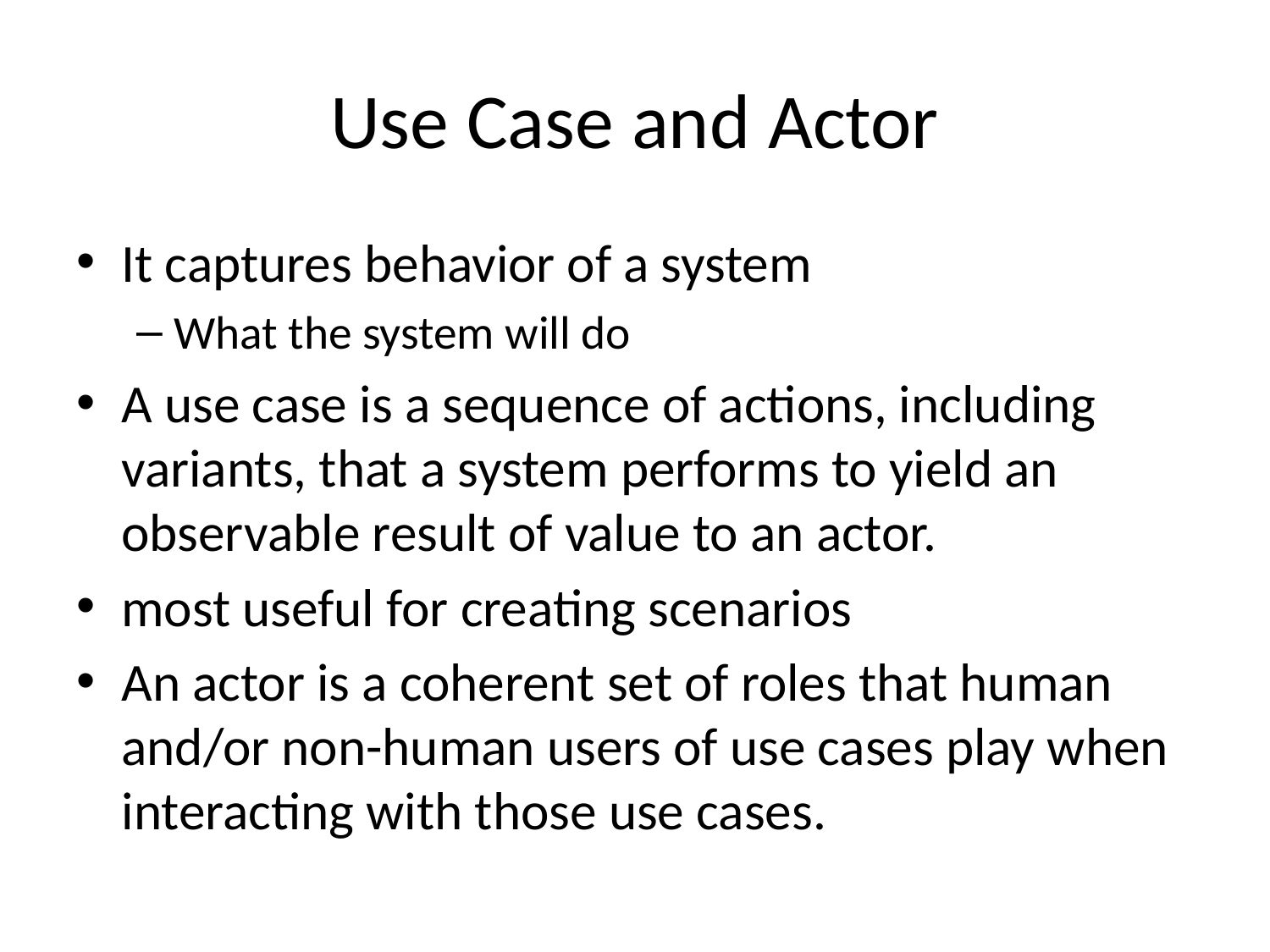

# Use Case and Actor
It captures behavior of a system
What the system will do
A use case is a sequence of actions, including variants, that a system performs to yield an observable result of value to an actor.
most useful for creating scenarios
An actor is a coherent set of roles that human and/or non-human users of use cases play when interacting with those use cases.